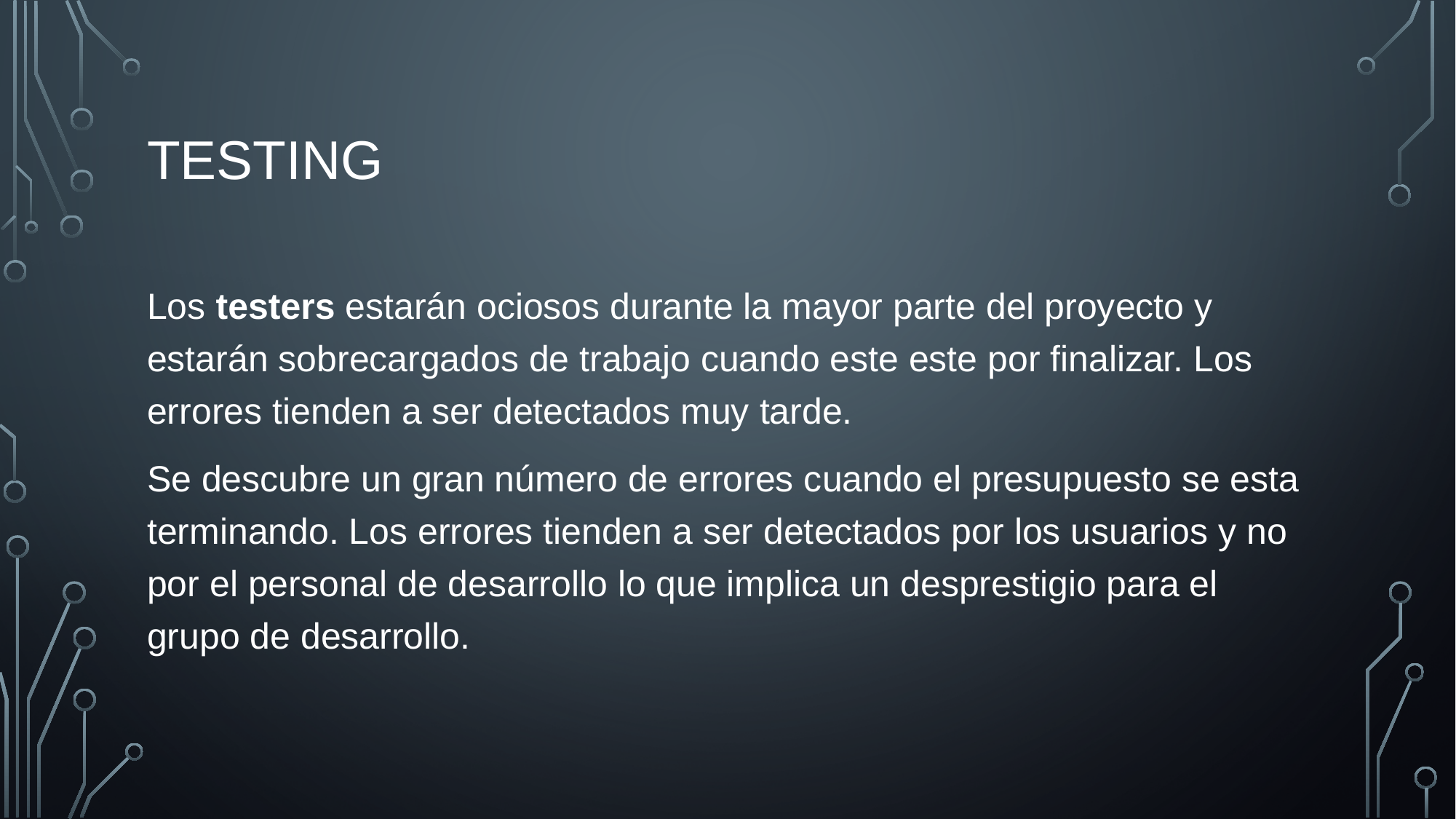

# TESTING
Los testers estarán ociosos durante la mayor parte del proyecto y estarán sobrecargados de trabajo cuando este este por finalizar. Los errores tienden a ser detectados muy tarde.
Se descubre un gran número de errores cuando el presupuesto se esta terminando. Los errores tienden a ser detectados por los usuarios y no por el personal de desarrollo lo que implica un desprestigio para el grupo de desarrollo.